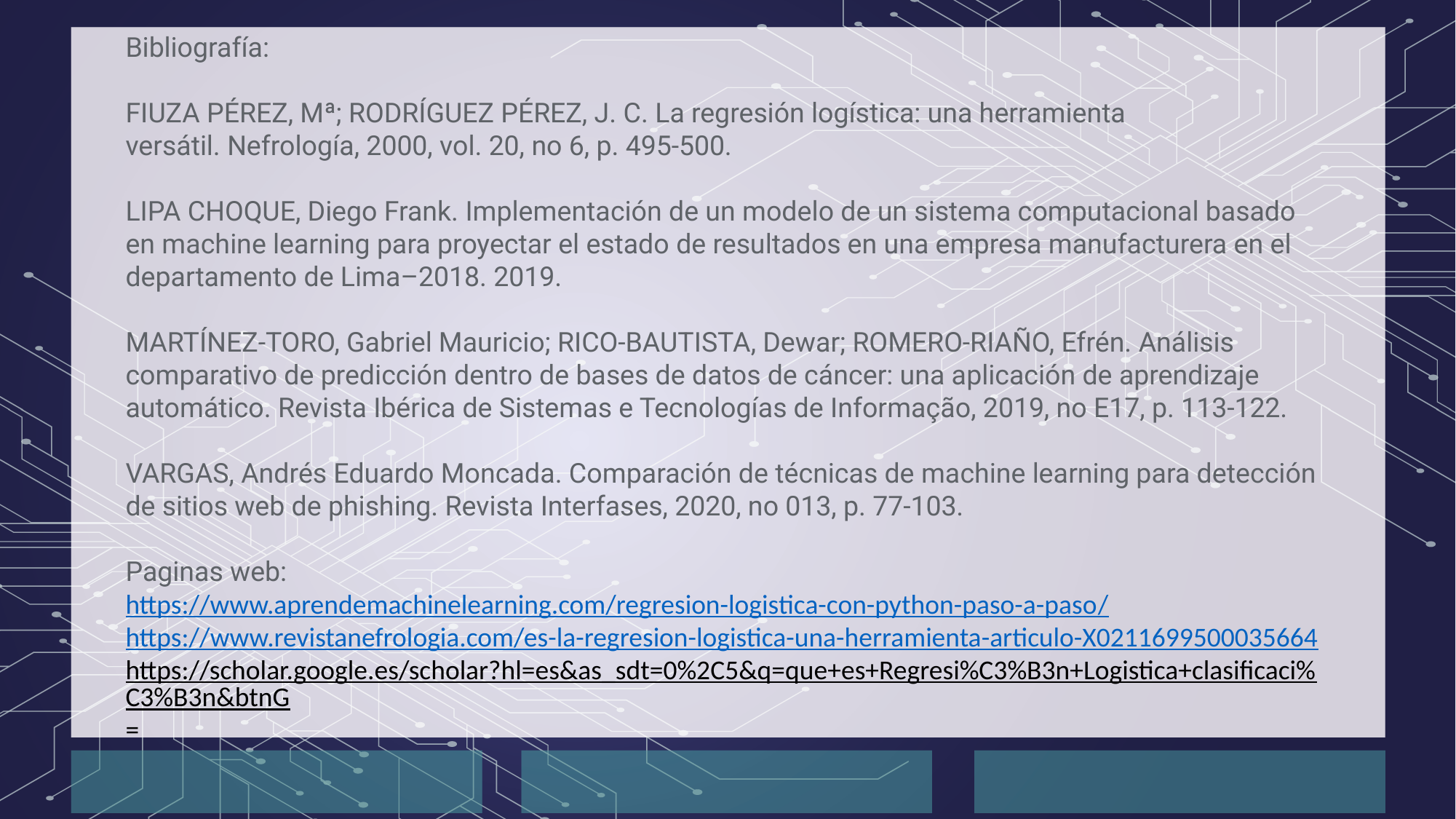

Bibliografía:

FIUZA PÉREZ, Mª; RODRÍGUEZ PÉREZ, J. C. La regresión logística: una herramienta versátil. Nefrología, 2000, vol. 20, no 6, p. 495-500.

LIPA CHOQUE, Diego Frank. Implementación de un modelo de un sistema computacional basado en machine learning para proyectar el estado de resultados en una empresa manufacturera en el departamento de Lima–2018. 2019.

MARTÍNEZ-TORO, Gabriel Mauricio; RICO-BAUTISTA, Dewar; ROMERO-RIAÑO, Efrén. Análisis comparativo de predicción dentro de bases de datos de cáncer: una aplicación de aprendizaje automático. Revista Ibérica de Sistemas e Tecnologías de Informação, 2019, no E17, p. 113-122.

VARGAS, Andrés Eduardo Moncada. Comparación de técnicas de machine learning para detección de sitios web de phishing. Revista Interfases, 2020, no 013, p. 77-103.

Paginas web:
https://www.aprendemachinelearning.com/regresion-logistica-con-python-paso-a-paso/
https://www.revistanefrologia.com/es-la-regresion-logistica-una-herramienta-articulo-X0211699500035664
https://scholar.google.es/scholar?hl=es&as_sdt=0%2C5&q=que+es+Regresi%C3%B3n+Logistica+clasificaci%C3%B3n&btnG=